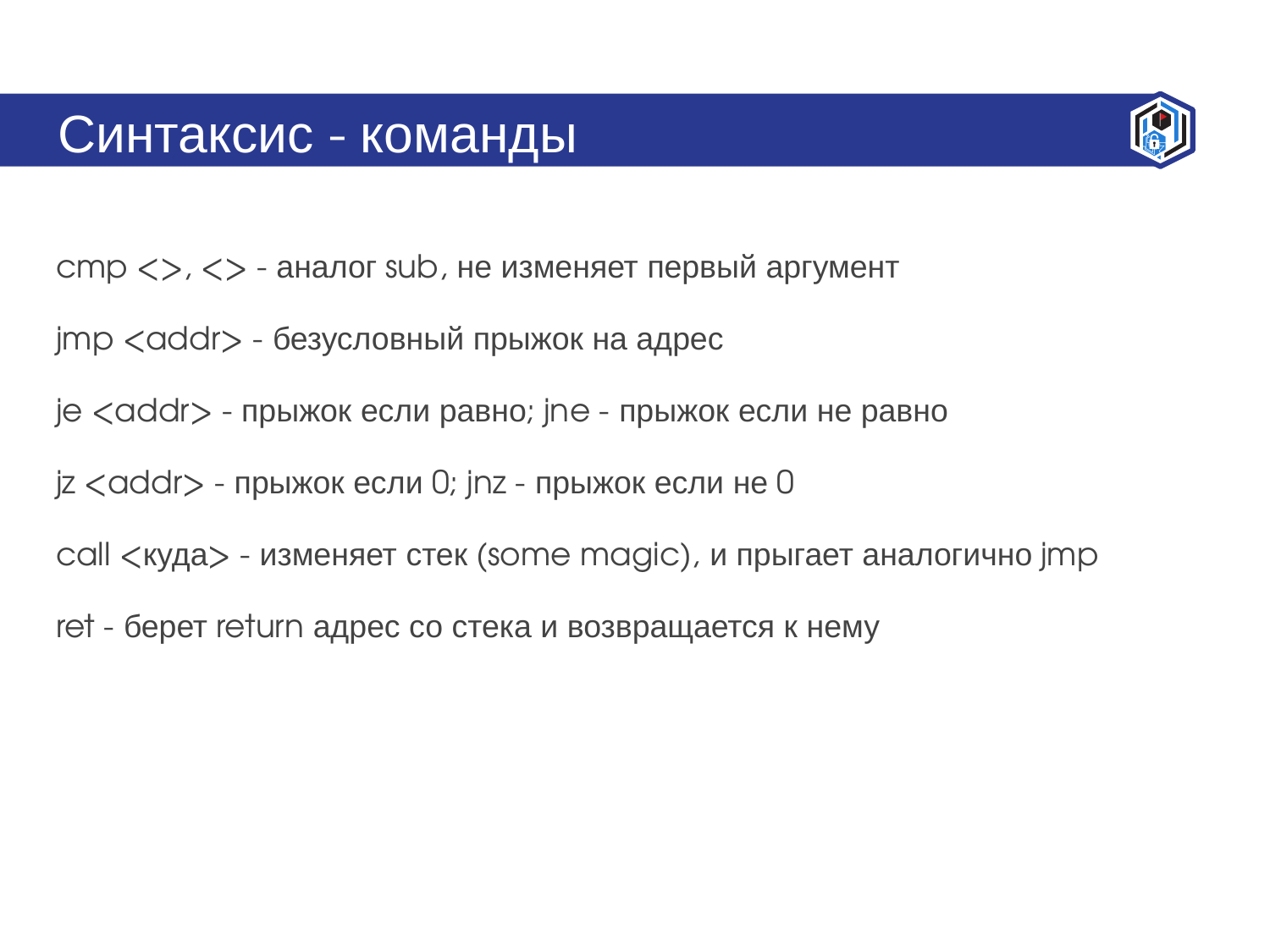

# Синтаксис - команды
cmp <>, <> - аналог sub, не изменяет первый аргумент
jmp <addr> - безусловный прыжок на адрес
je <addr> - прыжок если равно; jne - прыжок если не равно
jz <addr> - прыжок если 0; jnz - прыжок если не 0
call <куда> - изменяет стек (some magic), и прыгает аналогично jmp
ret - берет return адрес со стека и возвращается к нему